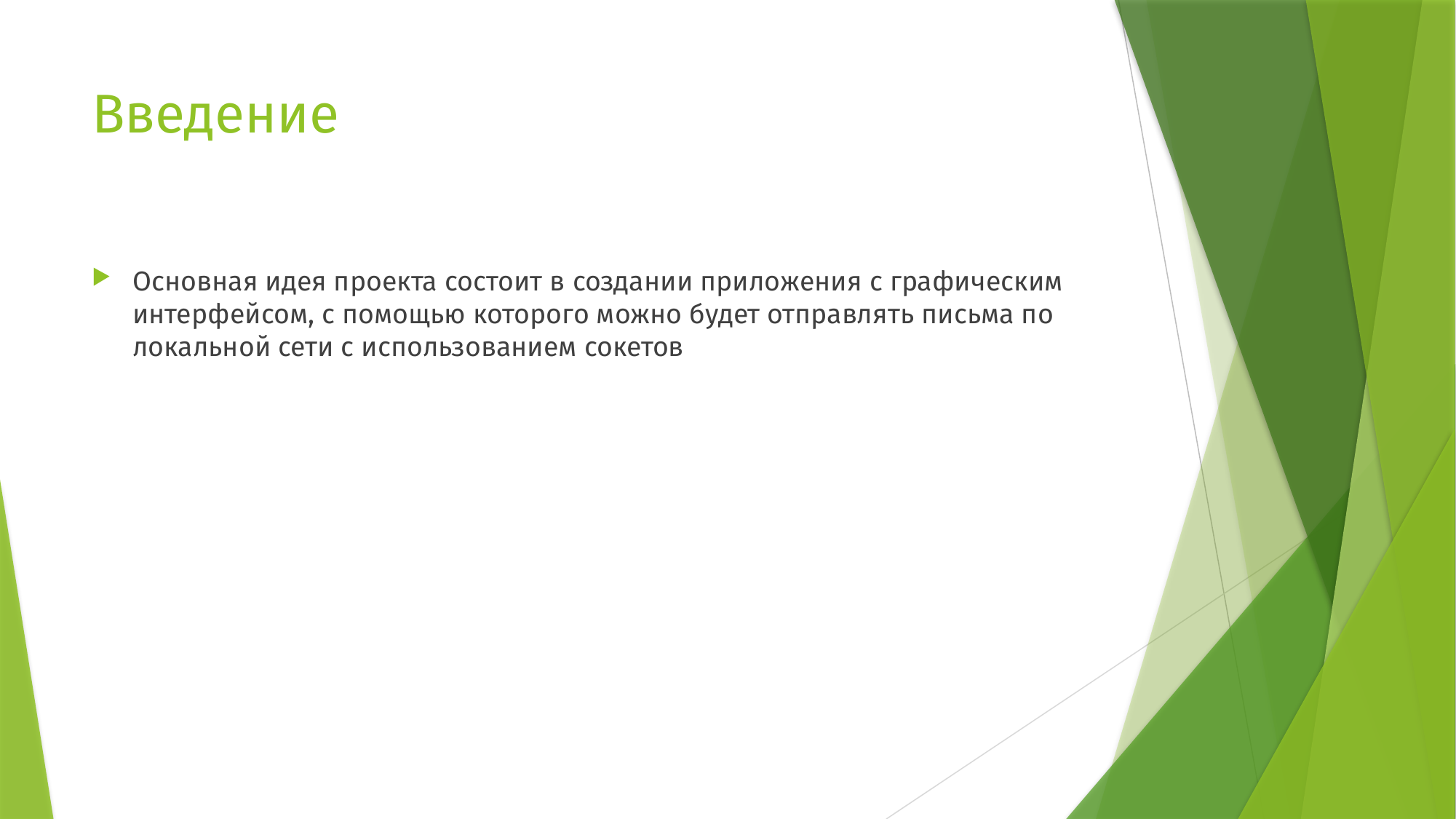

# Введение
Основная идея проекта состоит в создании приложения с графическим интерфейсом, с помощью которого можно будет отправлять письма по локальной сети с использованием сокетов